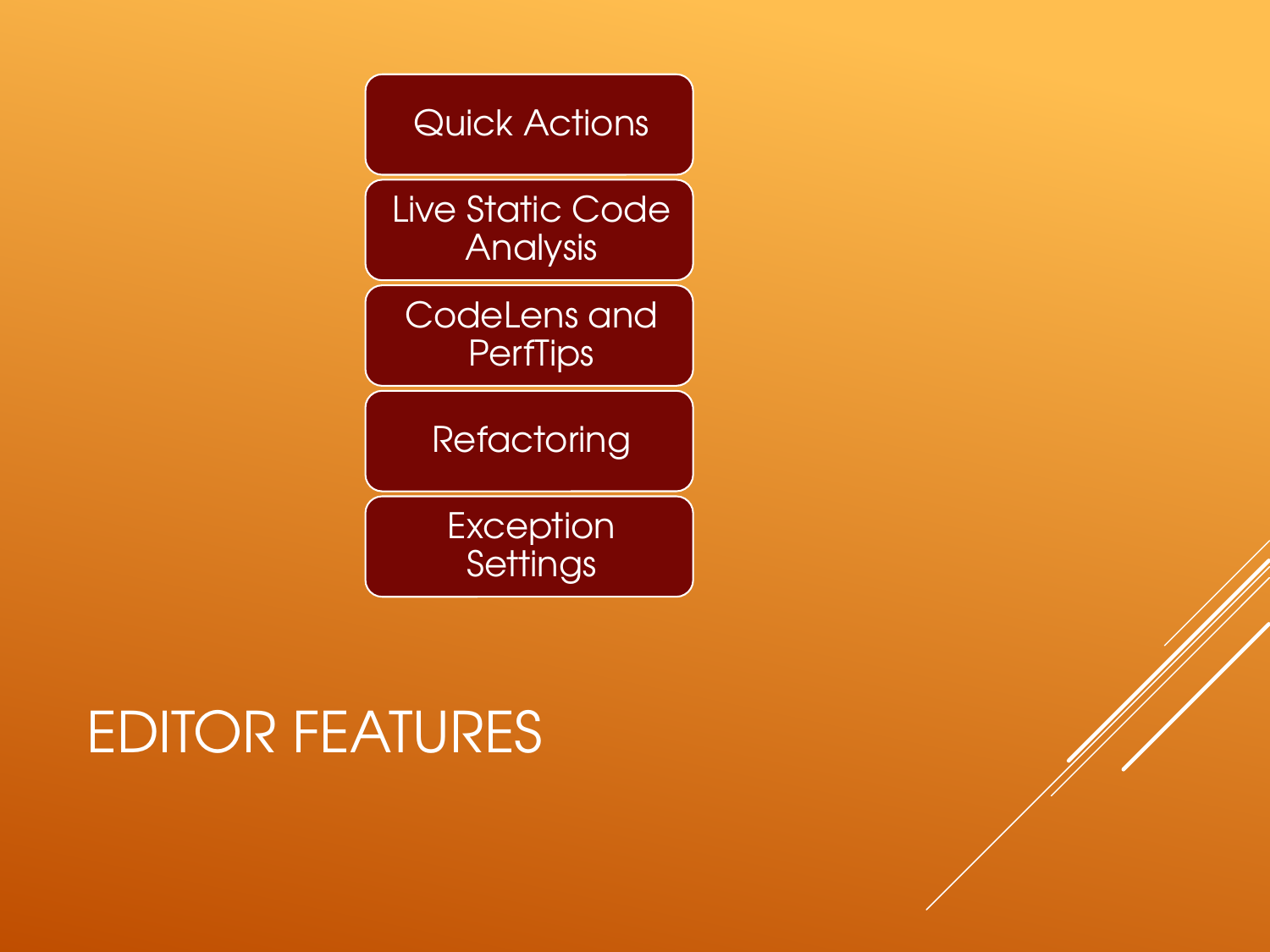

Quick Actions
Live Static Code Analysis
CodeLens and PerfTips
Refactoring
Exception Settings
# Editor Features